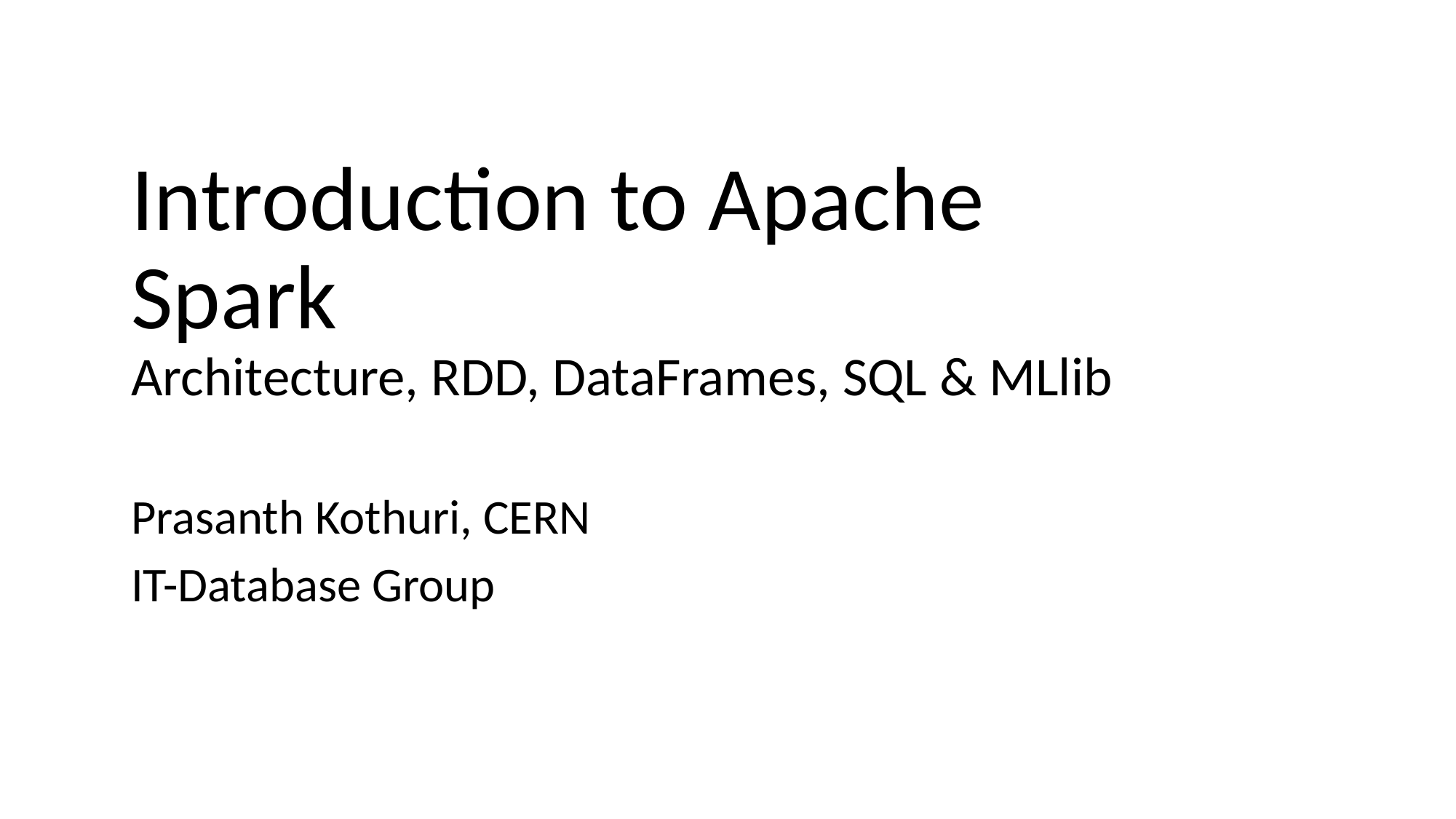

# Introduction to Apache Spark Architecture, RDD, DataFrames, SQL & MLlib
Prasanth Kothuri, CERN
IT-Database Group